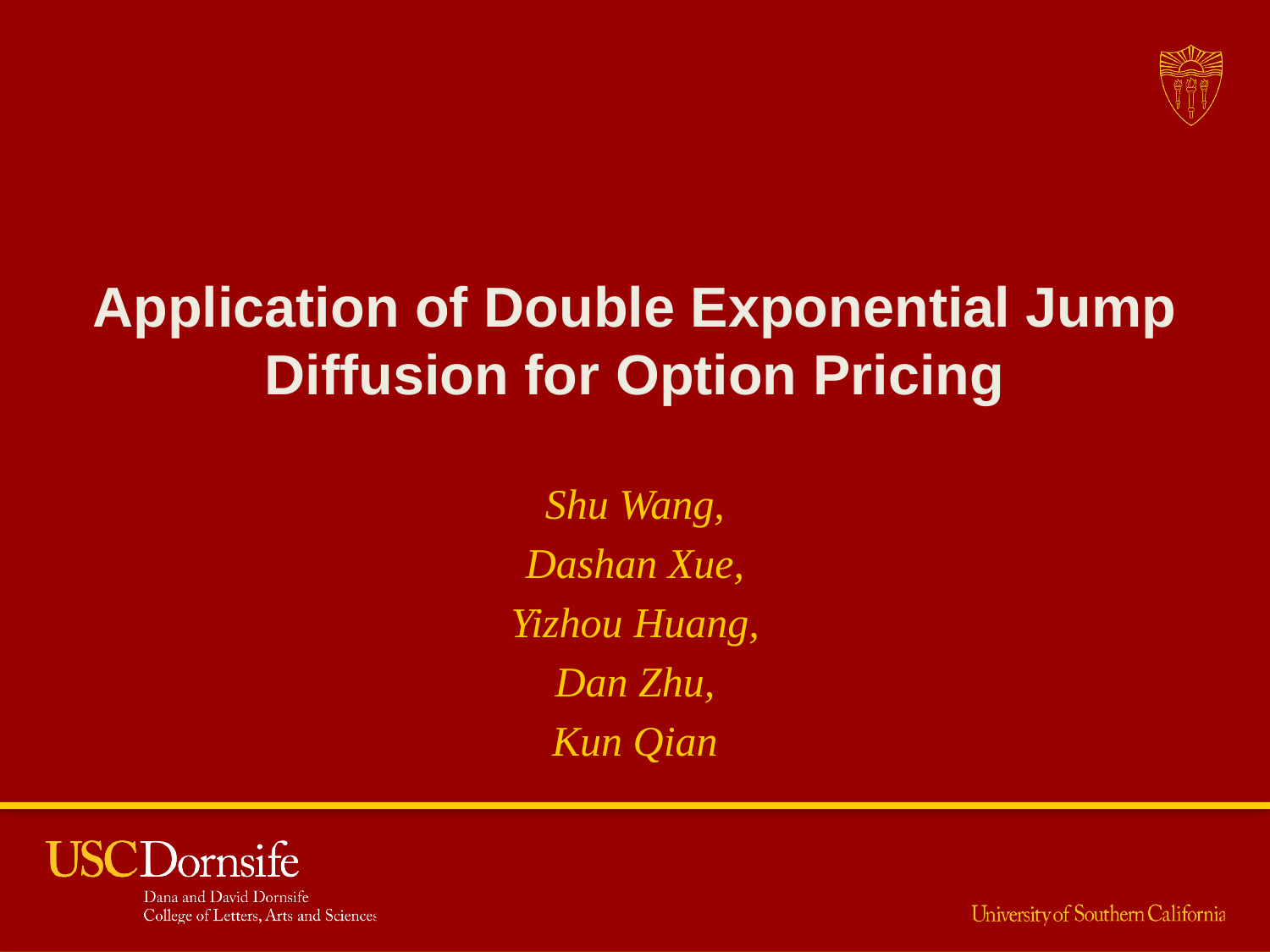

Application of Double Exponential Jump Diffusion for Option Pricing
Shu Wang,
Dashan Xue,
Yizhou Huang,
Dan Zhu,
Kun Qian